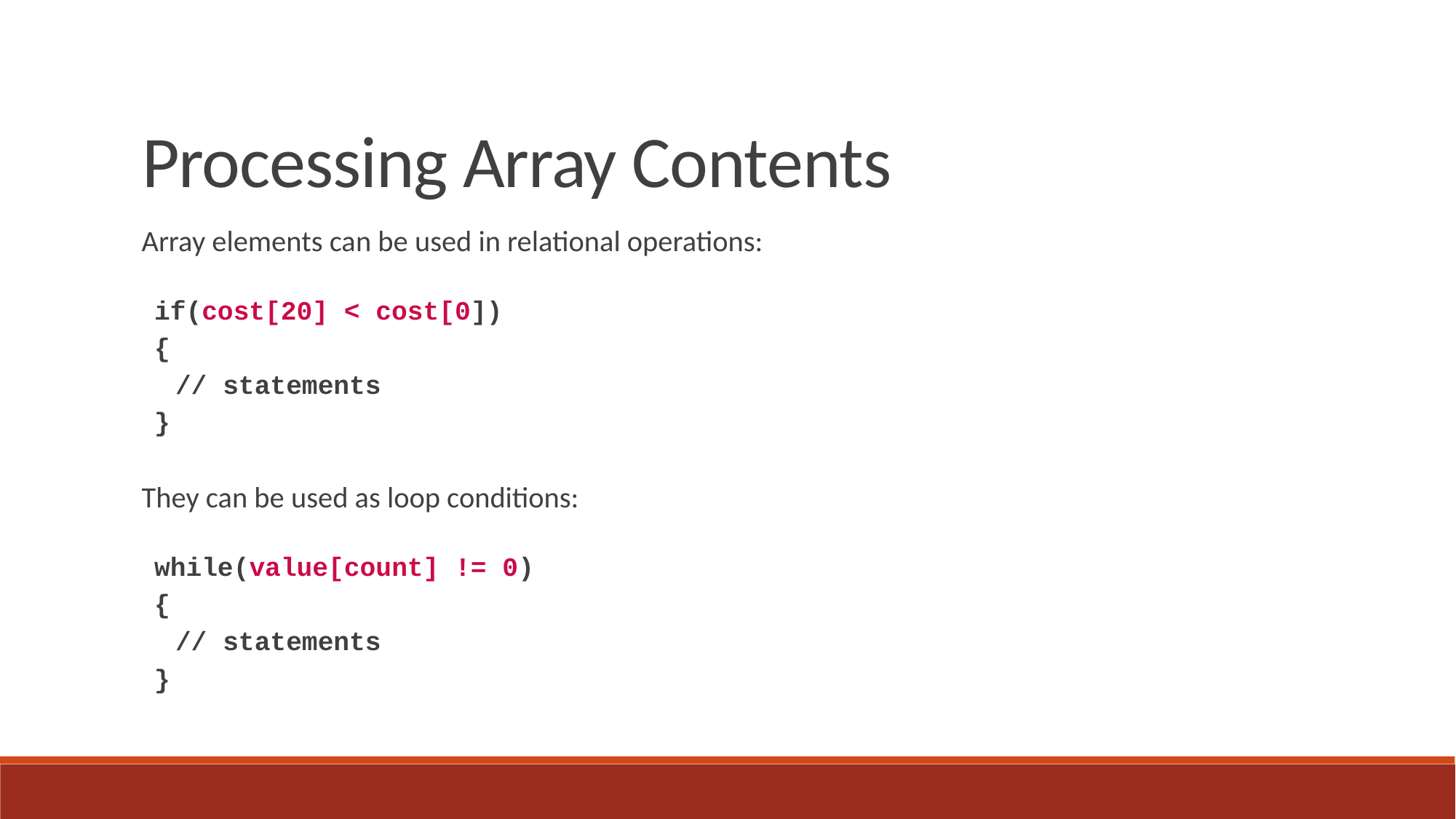

Processing Array Contents
Array elements can be used in relational operations:

if(cost[20] < cost[0])
{
	// statements
}

They can be used as loop conditions:

while(value[count] != 0)
{
	// statements
}